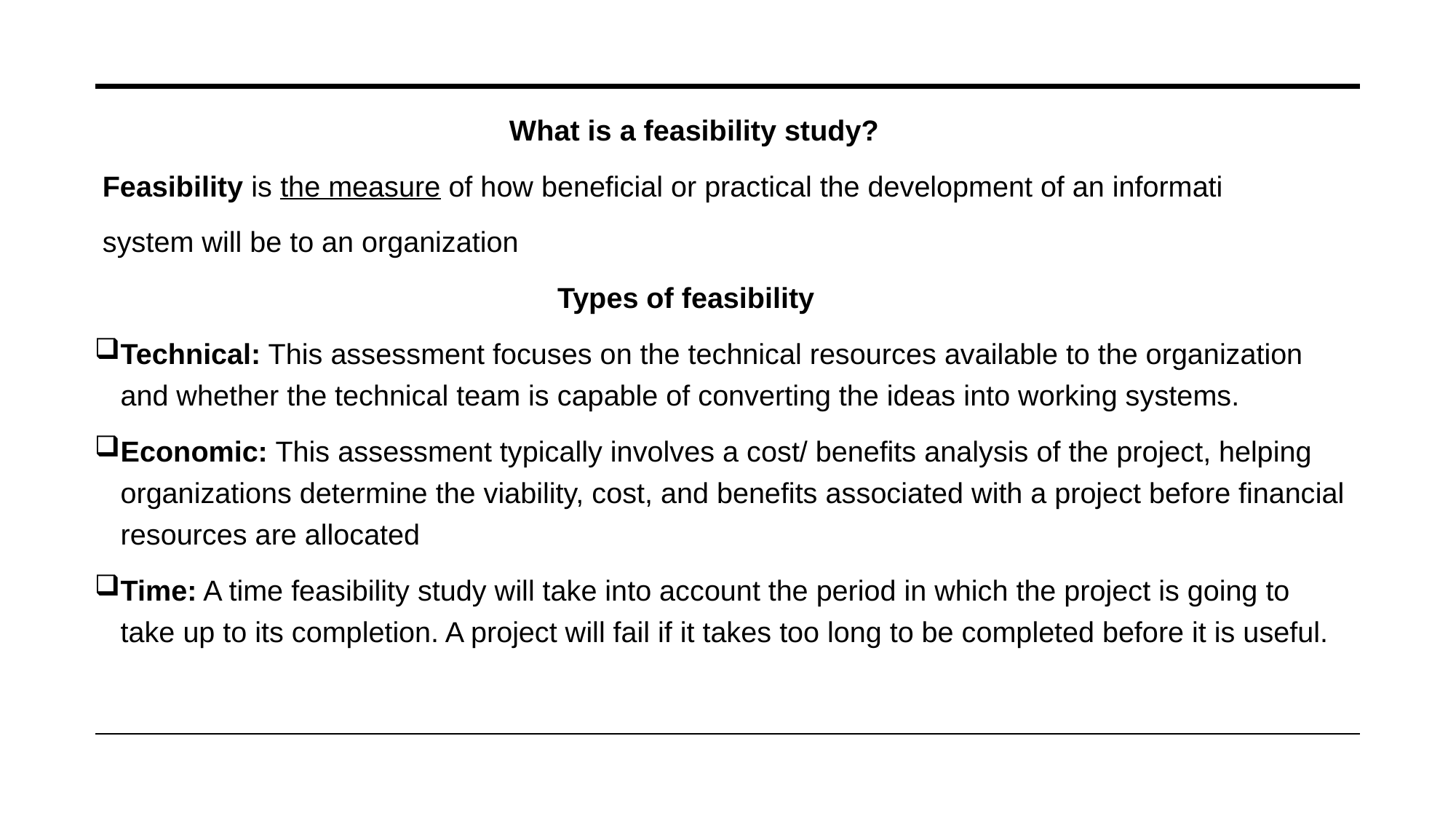

What is a feasibility study?
 Feasibility is the measure of how beneficial or practical the development of an informati
 system will be to an organization
 				      Types of feasibility
Technical: This assessment focuses on the technical resources available to the organization and whether the technical team is capable of converting the ideas into working systems.
Economic: This assessment typically involves a cost/ benefits analysis of the project, helping organizations determine the viability, cost, and benefits associated with a project before financial resources are allocated
Time: A time feasibility study will take into account the period in which the project is going to take up to its completion. A project will fail if it takes too long to be completed before it is useful.